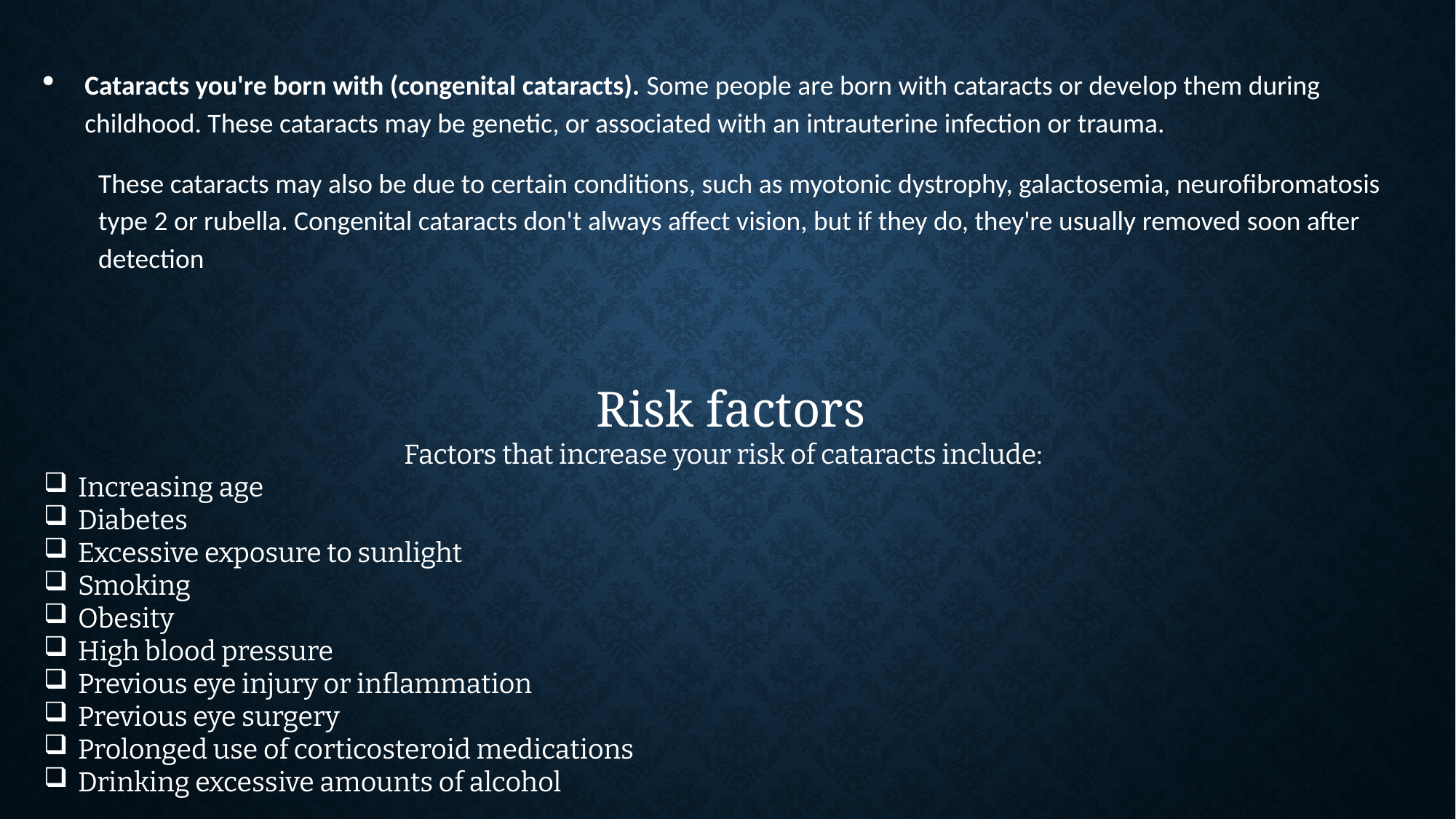

Cataracts you're born with (congenital cataracts). Some people are born with cataracts or develop them during childhood. These cataracts may be genetic, or associated with an intrauterine infection or trauma.
These cataracts may also be due to certain conditions, such as myotonic dystrophy, galactosemia, neurofibromatosis type 2 or rubella. Congenital cataracts don't always affect vision, but if they do, they're usually removed soon after detection

Risk factors
                                                                  Factors that increase your risk of cataracts include:
Increasing age
Diabetes
Excessive exposure to sunlight
Smoking
Obesity
High blood pressure
Previous eye injury or inflammation
Previous eye surgery
Prolonged use of corticosteroid medications
Drinking excessive amounts of alcohol